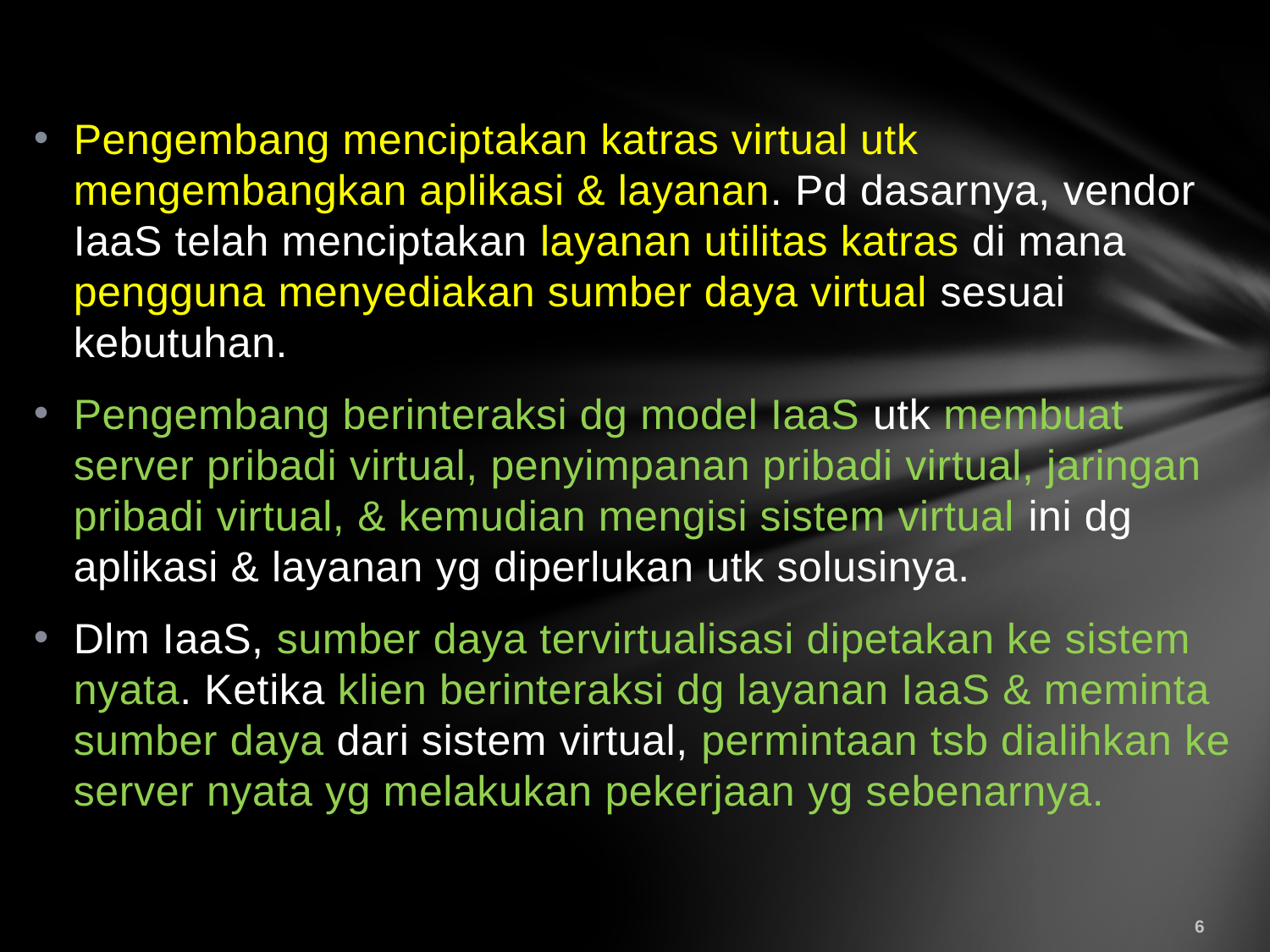

Pengembang menciptakan katras virtual utk mengembangkan aplikasi & layanan. Pd dasarnya, vendor IaaS telah menciptakan layanan utilitas katras di mana pengguna menyediakan sumber daya virtual sesuai kebutuhan.
Pengembang berinteraksi dg model IaaS utk membuat server pribadi virtual, penyimpanan pribadi virtual, jaringan pribadi virtual, & kemudian mengisi sistem virtual ini dg aplikasi & layanan yg diperlukan utk solusinya.
Dlm IaaS, sumber daya tervirtualisasi dipetakan ke sistem nyata. Ketika klien berinteraksi dg layanan IaaS & meminta sumber daya dari sistem virtual, permintaan tsb dialihkan ke server nyata yg melakukan pekerjaan yg sebenarnya.
6